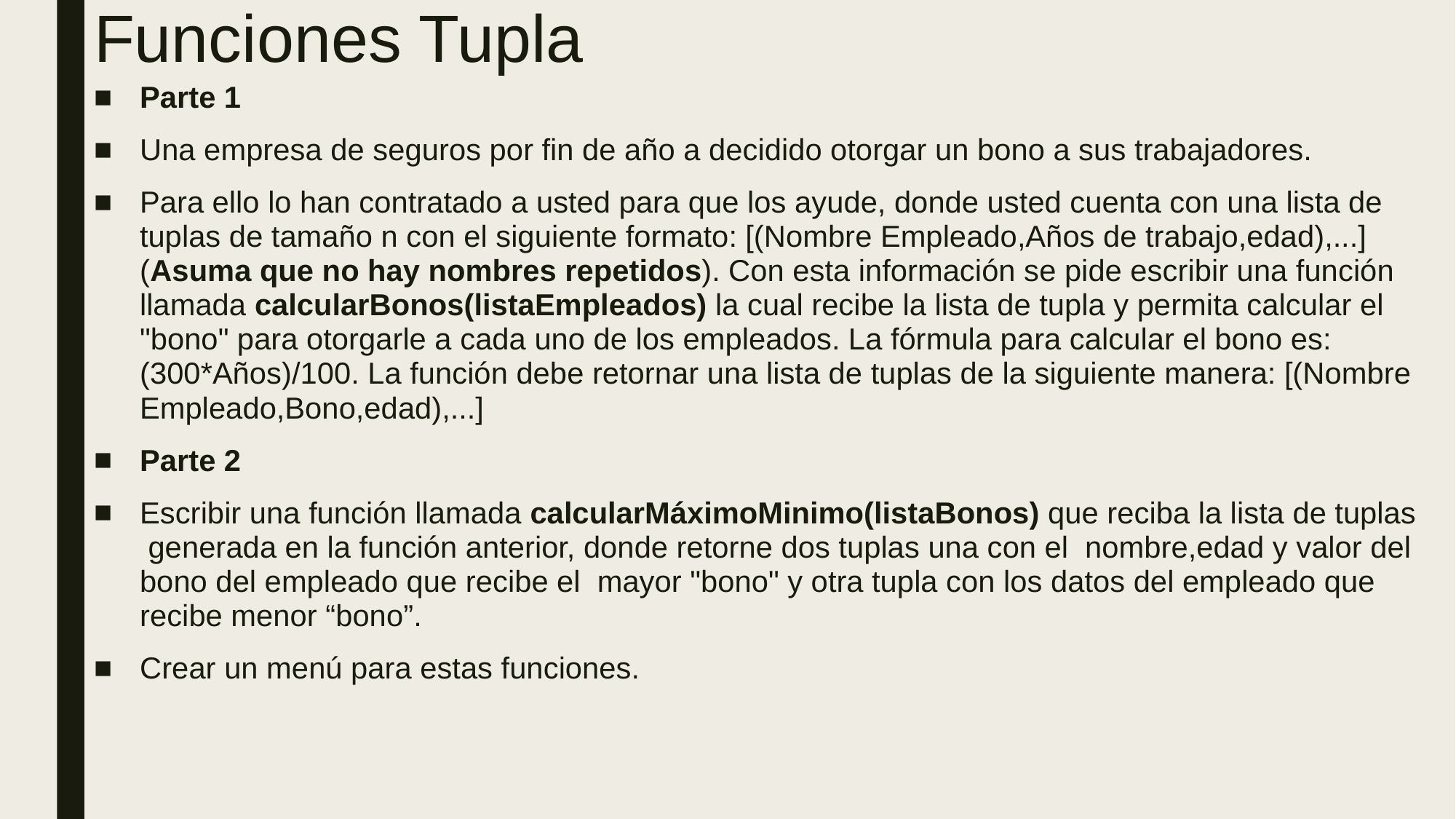

# Funciones Tupla
Parte 1
Una empresa de seguros por fin de año a decidido otorgar un bono a sus trabajadores.
Para ello lo han contratado a usted para que los ayude, donde usted cuenta con una lista de tuplas de tamaño n con el siguiente formato: [(Nombre Empleado,Años de trabajo,edad),...] (Asuma que no hay nombres repetidos). Con esta información se pide escribir una función llamada calcularBonos(listaEmpleados) la cual recibe la lista de tupla y permita calcular el "bono" para otorgarle a cada uno de los empleados. La fórmula para calcular el bono es: (300*Años)/100. La función debe retornar una lista de tuplas de la siguiente manera: [(Nombre Empleado,Bono,edad),...]
Parte 2
Escribir una función llamada calcularMáximoMinimo(listaBonos) que reciba la lista de tuplas  generada en la función anterior, donde retorne dos tuplas una con el  nombre,edad y valor del bono del empleado que recibe el  mayor "bono" y otra tupla con los datos del empleado que recibe menor “bono”.
Crear un menú para estas funciones.